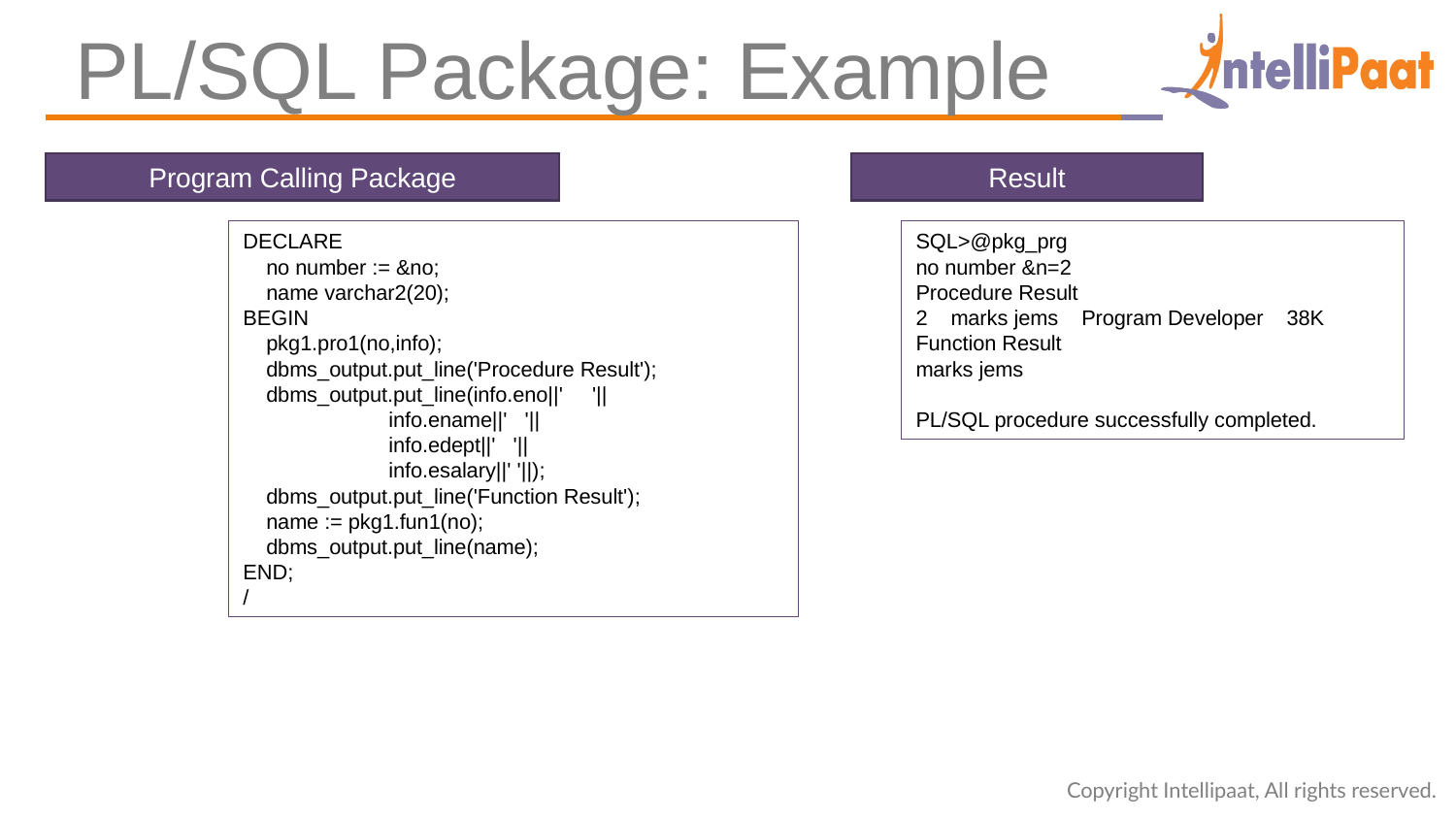

PL/SQL Package: Example
Program Calling Package
Result
SQL>@pkg_prg
no number &n=2
Procedure Result
2    marks jems    Program Developer    38K
Function Result
marks jems

PL/SQL procedure successfully completed.
DECLARE
    no number := &no;
    name varchar2(20);
BEGIN
    pkg1.pro1(no,info);
    dbms_output.put_line('Procedure Result');
    dbms_output.put_line(info.eno||'     '||
                         info.ename||'   '||
                         info.edept||'   '||
                         info.esalary||' '||);
    dbms_output.put_line('Function Result');
    name := pkg1.fun1(no);
    dbms_output.put_line(name);
END;
/